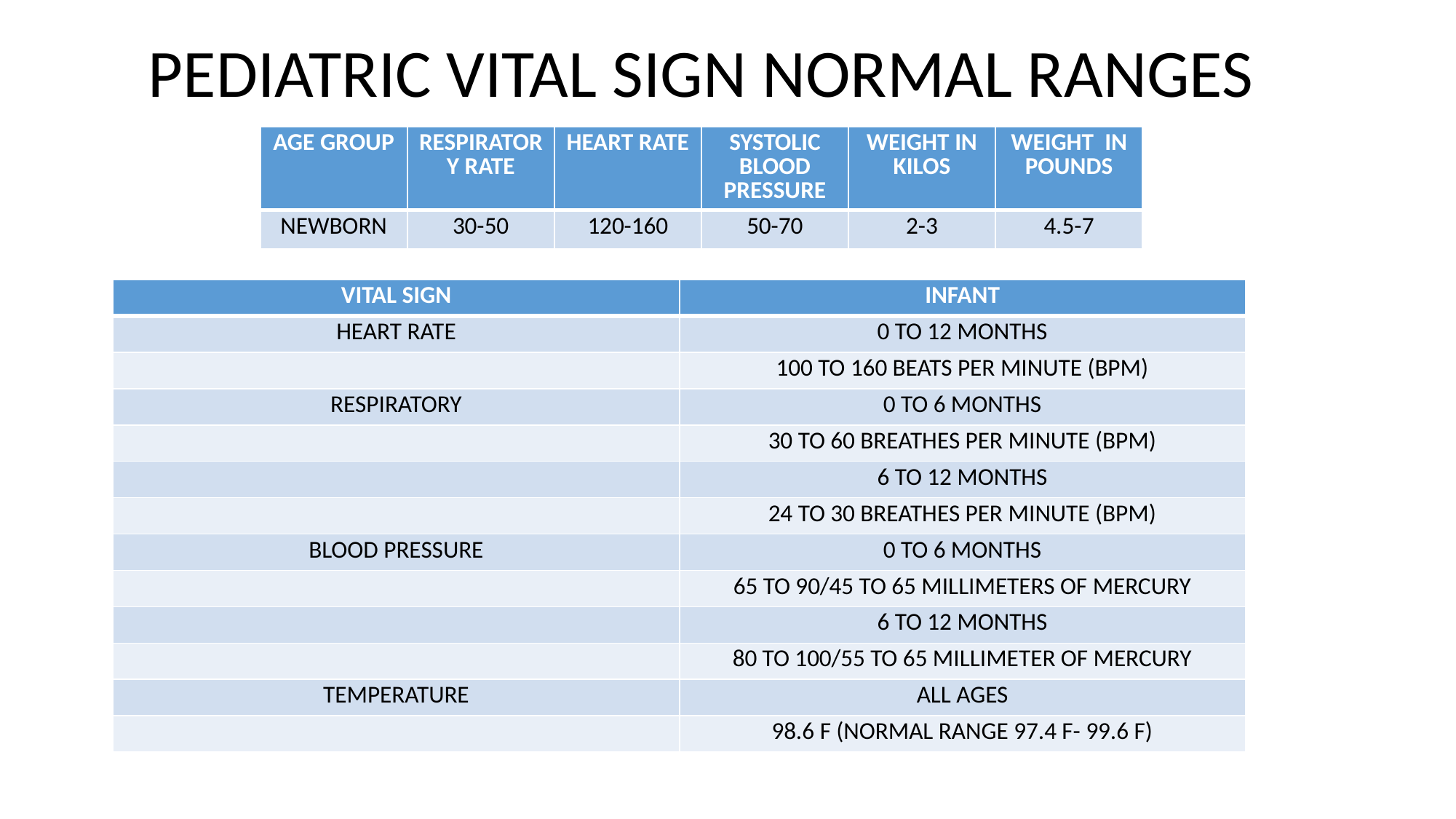

# PEDIATRIC VITAL SIGN NORMAL RANGES
| AGE GROUP | RESPIRATORY RATE | HEART RATE | SYSTOLIC BLOOD PRESSURE | WEIGHT IN KILOS | WEIGHT IN POUNDS |
| --- | --- | --- | --- | --- | --- |
| NEWBORN | 30-50 | 120-160 | 50-70 | 2-3 | 4.5-7 |
| VITAL SIGN | INFANT |
| --- | --- |
| HEART RATE | 0 TO 12 MONTHS |
|  | 100 TO 160 BEATS PER MINUTE (BPM) |
| RESPIRATORY | 0 TO 6 MONTHS |
|  | 30 TO 60 BREATHES PER MINUTE (BPM) |
|  | 6 TO 12 MONTHS |
|  | 24 TO 30 BREATHES PER MINUTE (BPM) |
| BLOOD PRESSURE | 0 TO 6 MONTHS |
|  | 65 TO 90/45 TO 65 MILLIMETERS OF MERCURY |
|  | 6 TO 12 MONTHS |
|  | 80 TO 100/55 TO 65 MILLIMETER OF MERCURY |
| TEMPERATURE | ALL AGES |
|  | 98.6 F (NORMAL RANGE 97.4 F- 99.6 F) |